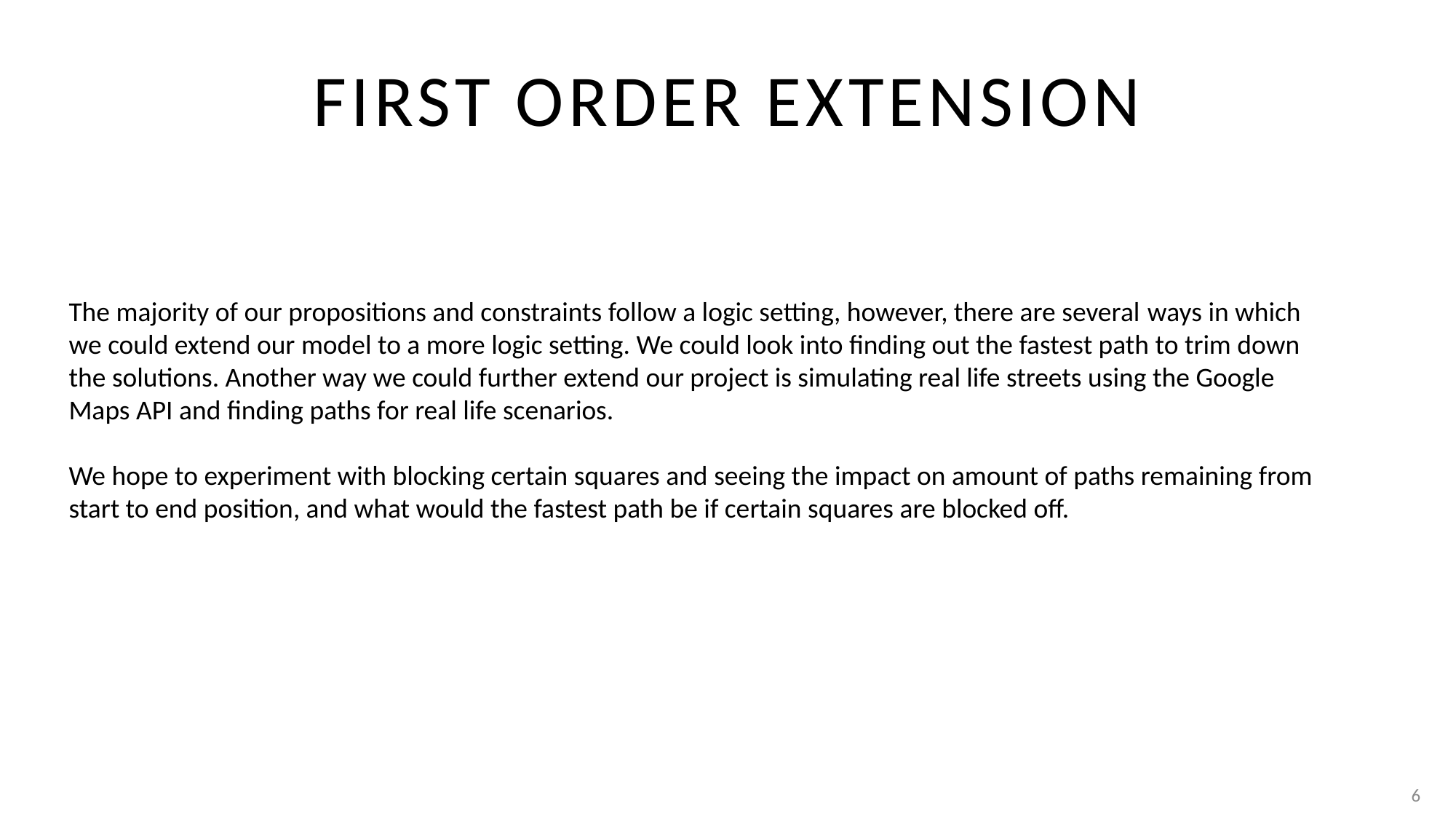

# First order extension

The majority of our propositions and constraints follow a logic setting, however, there are several ways in which we could extend our model to a more logic setting. We could look into finding out the fastest path to trim down the solutions. Another way we could further extend our project is simulating real life streets using the Google Maps API and finding paths for real life scenarios.

We hope to experiment with blocking certain squares and seeing the impact on amount of paths remaining from start to end position, and what would the fastest path be if certain squares are blocked off.

6